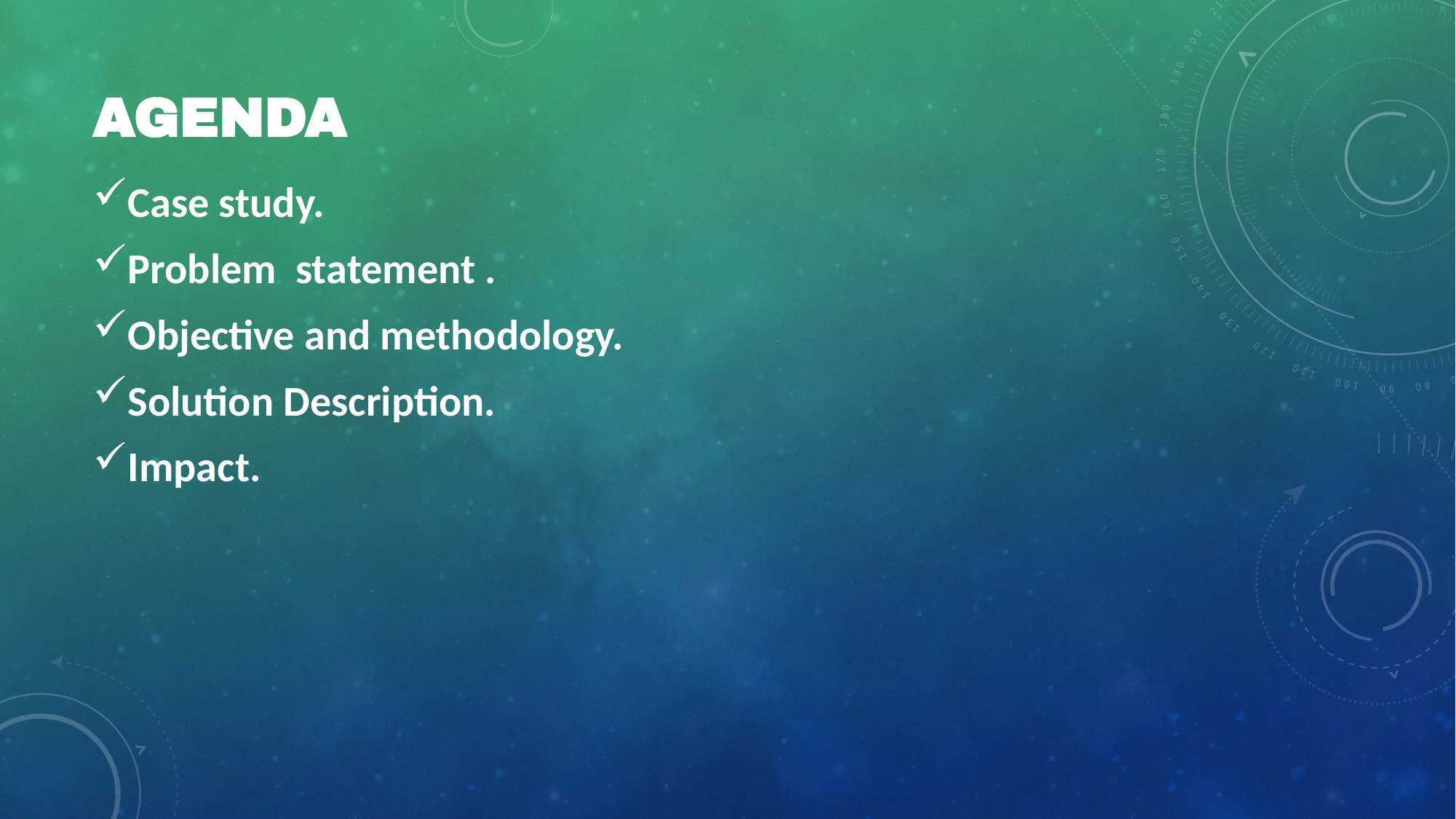

# Agenda
Case study.
Problem  statement .
Objective and methodology.
Solution Description.
Impact.